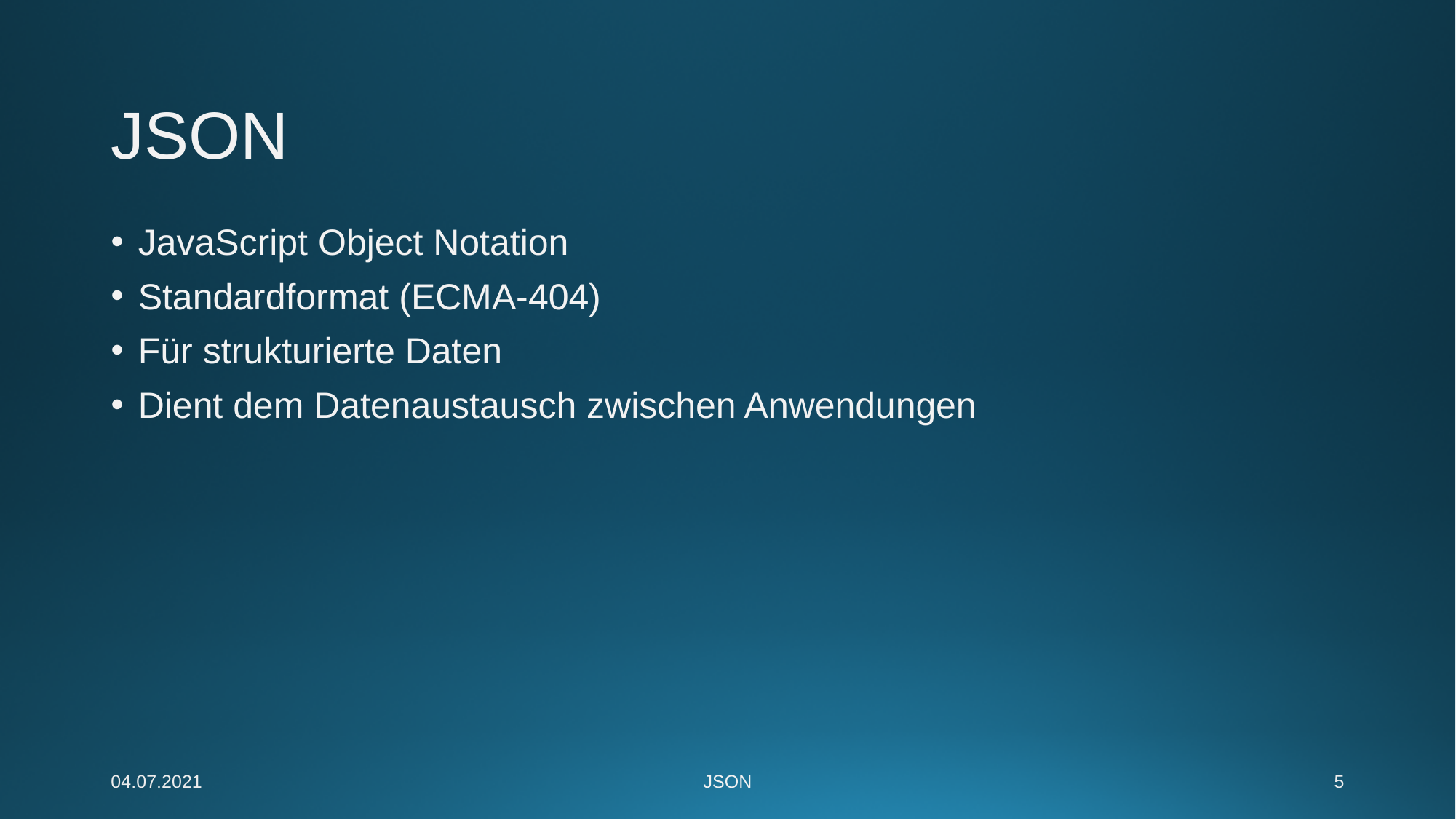

# JSON
JavaScript Object Notation
Standardformat (ECMA-404)
Für strukturierte Daten
Dient dem Datenaustausch zwischen Anwendungen

04.07.2021
JSON
5